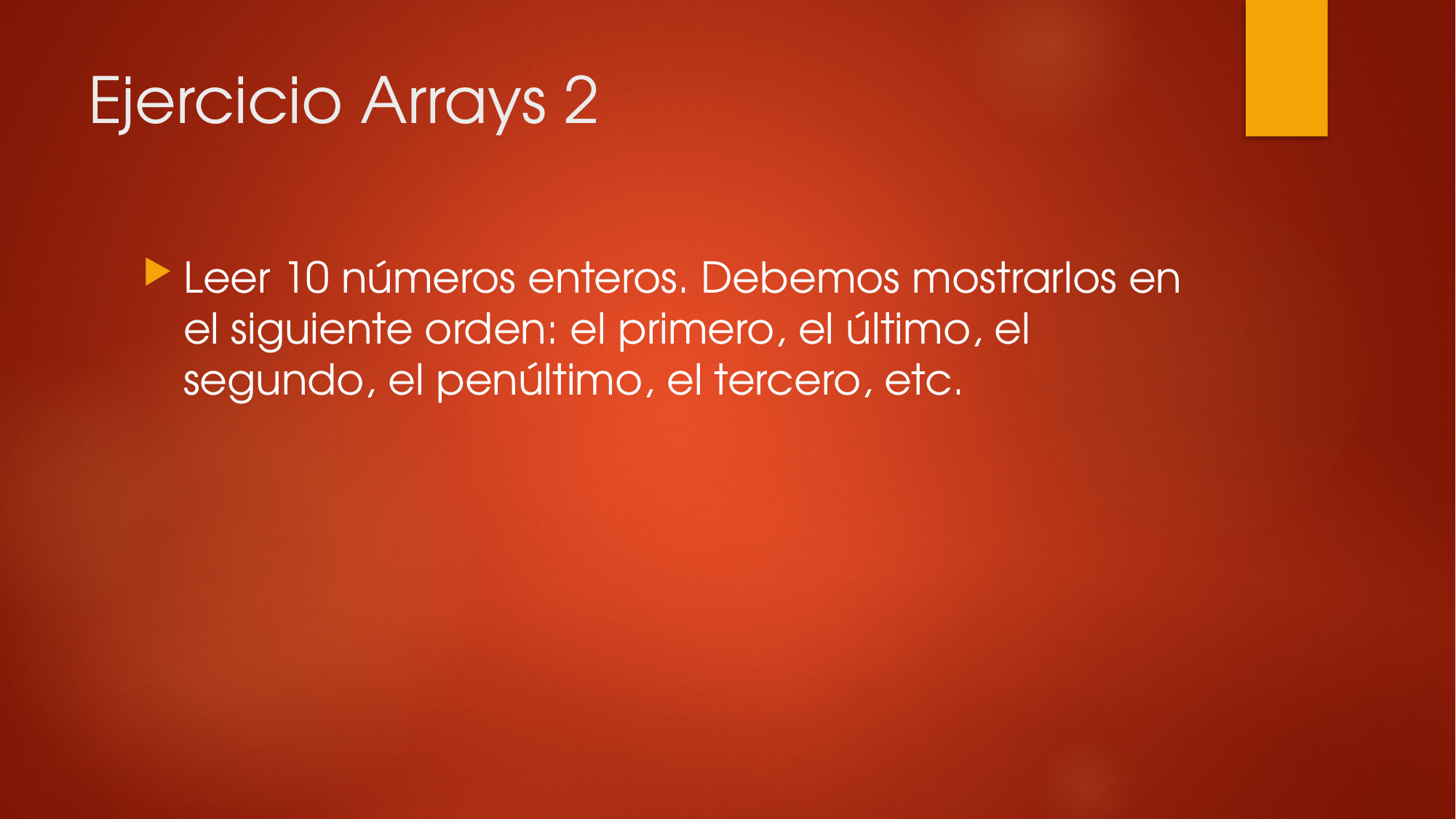

# Ejercicio Arrays 2
Leer 10 números enteros. Debemos mostrarlos en el siguiente orden: el primero, el último, el segundo, el penúltimo, el tercero, etc.